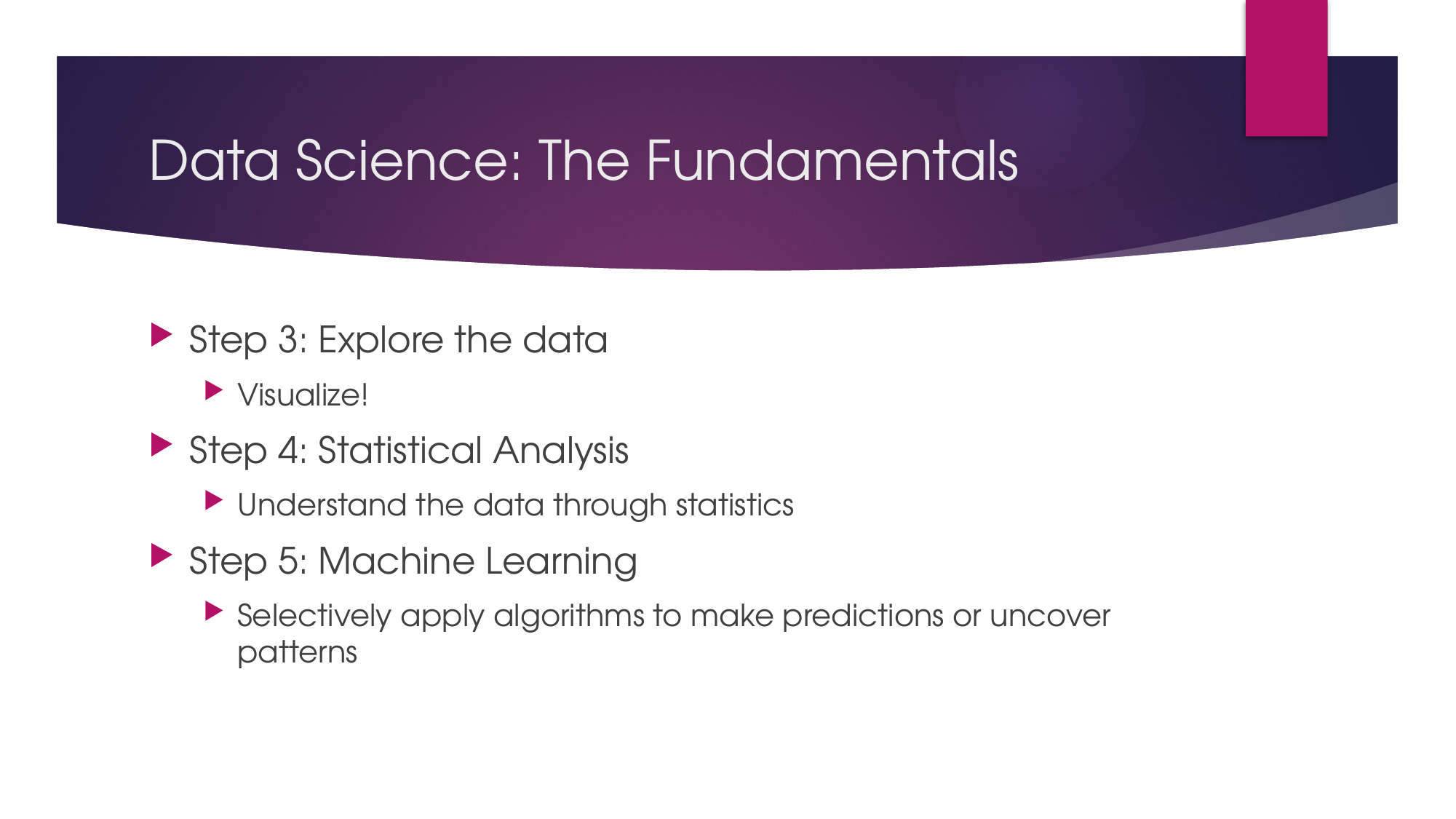

# Data Science: The Fundamentals
Step 3: Explore the data
Visualize!
Step 4: Statistical Analysis
Understand the data through statistics
Step 5: Machine Learning
Selectively apply algorithms to make predictions or uncover patterns